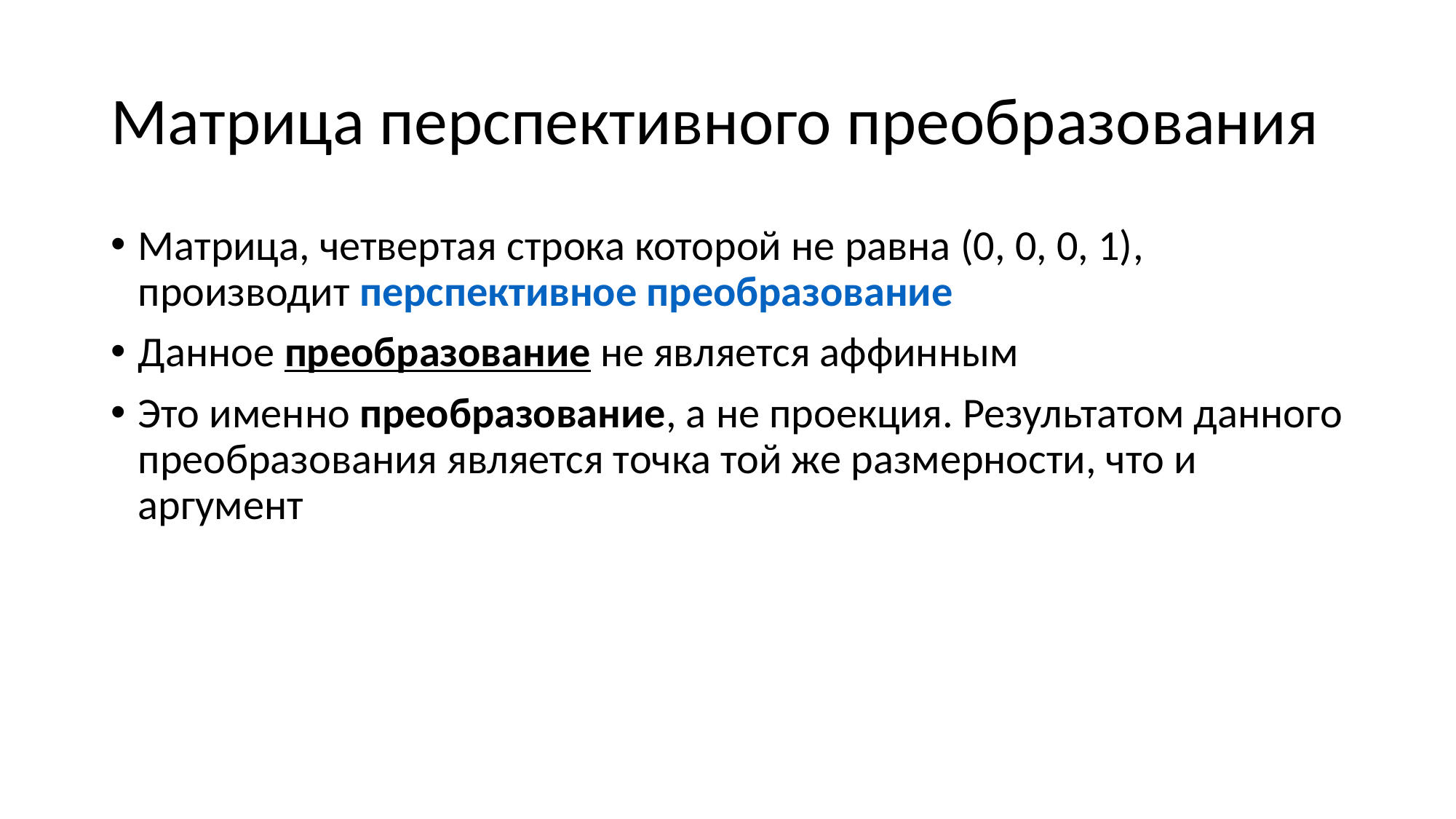

# Матрица перспективного преобразования
Матрица, четвертая строка которой не равна (0, 0, 0, 1), производит перспективное преобразование
Данное преобразование не является аффинным
Это именно преобразование, а не проекция. Результатом данного преобразования является точка той же размерности, что и аргумент